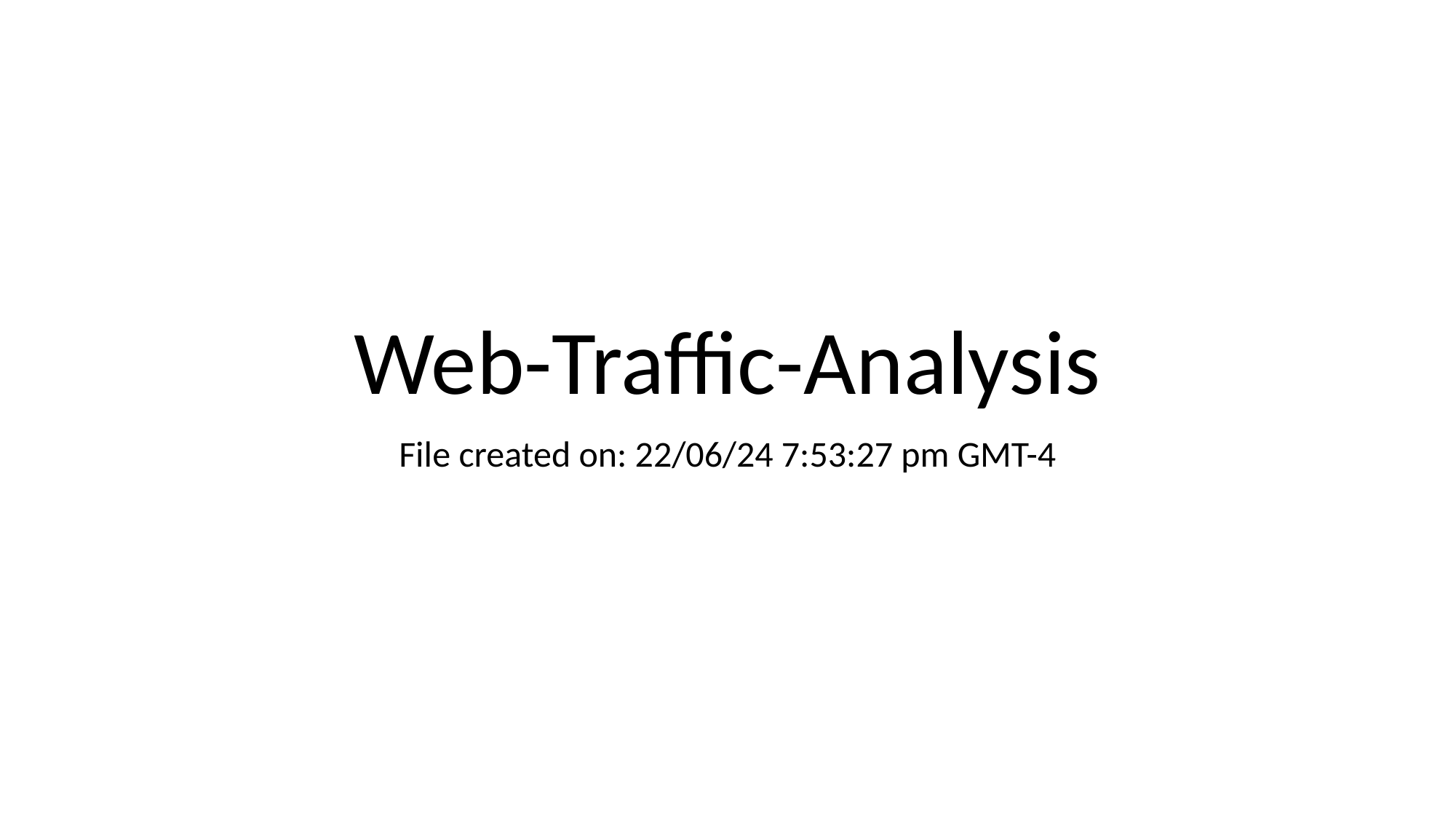

# Web-Traffic-Analysis
File created on: 22/06/24 7:53:27 pm GMT-4